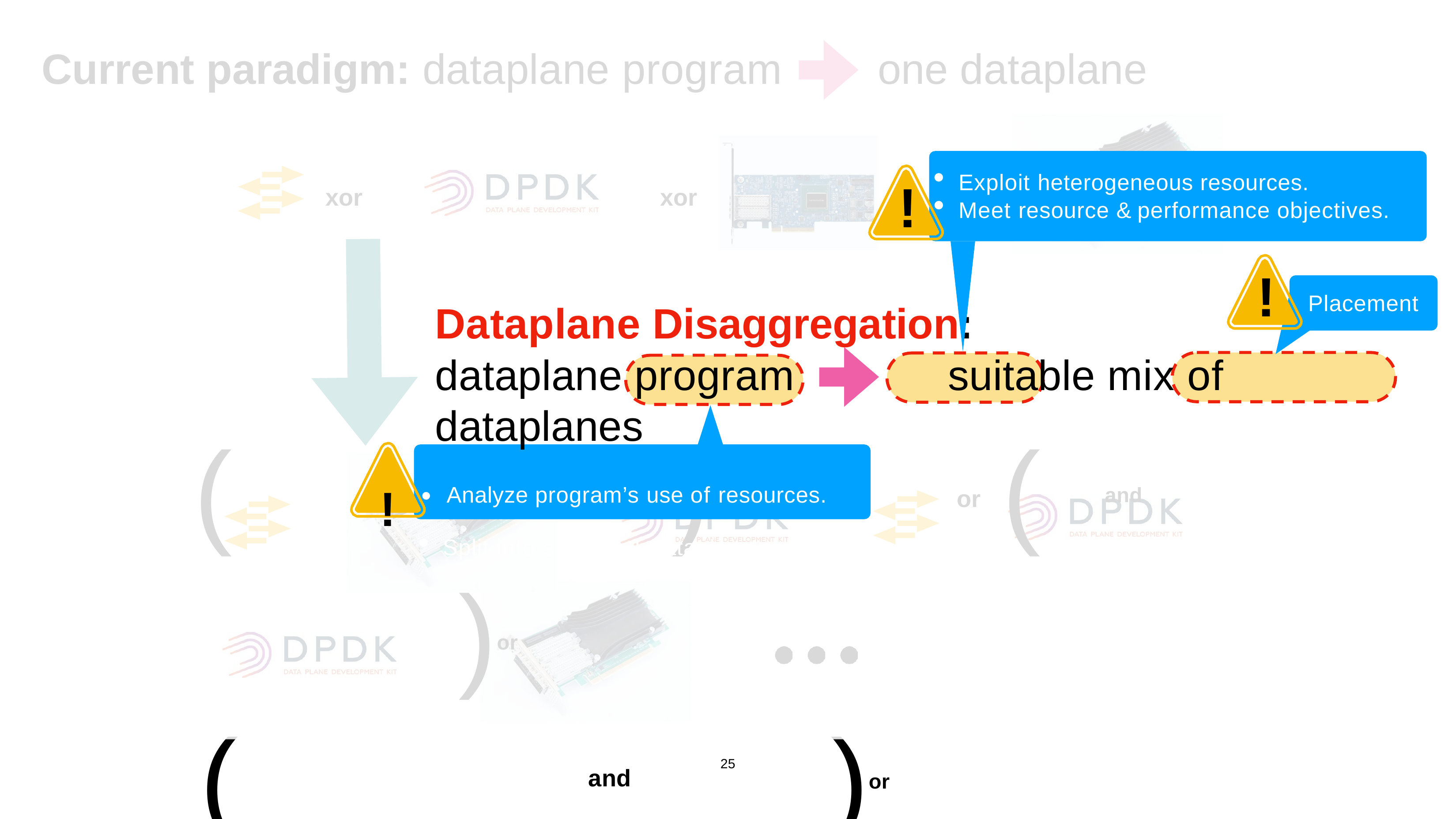

Current paradigm: dataplane program	one dataplane

xor	xor	xor

(	and	) or	or	(	and	)or
(	and	)or

Exploit heterogeneous resources.

# !

Meet resource & performance objectives.

!

Placement
Dataplane Disaggregation:
dataplane program	suitable mix of dataplanes
!	• Analyze program’s use of resources.
Split into set of 1-1 dataplane programs.

25